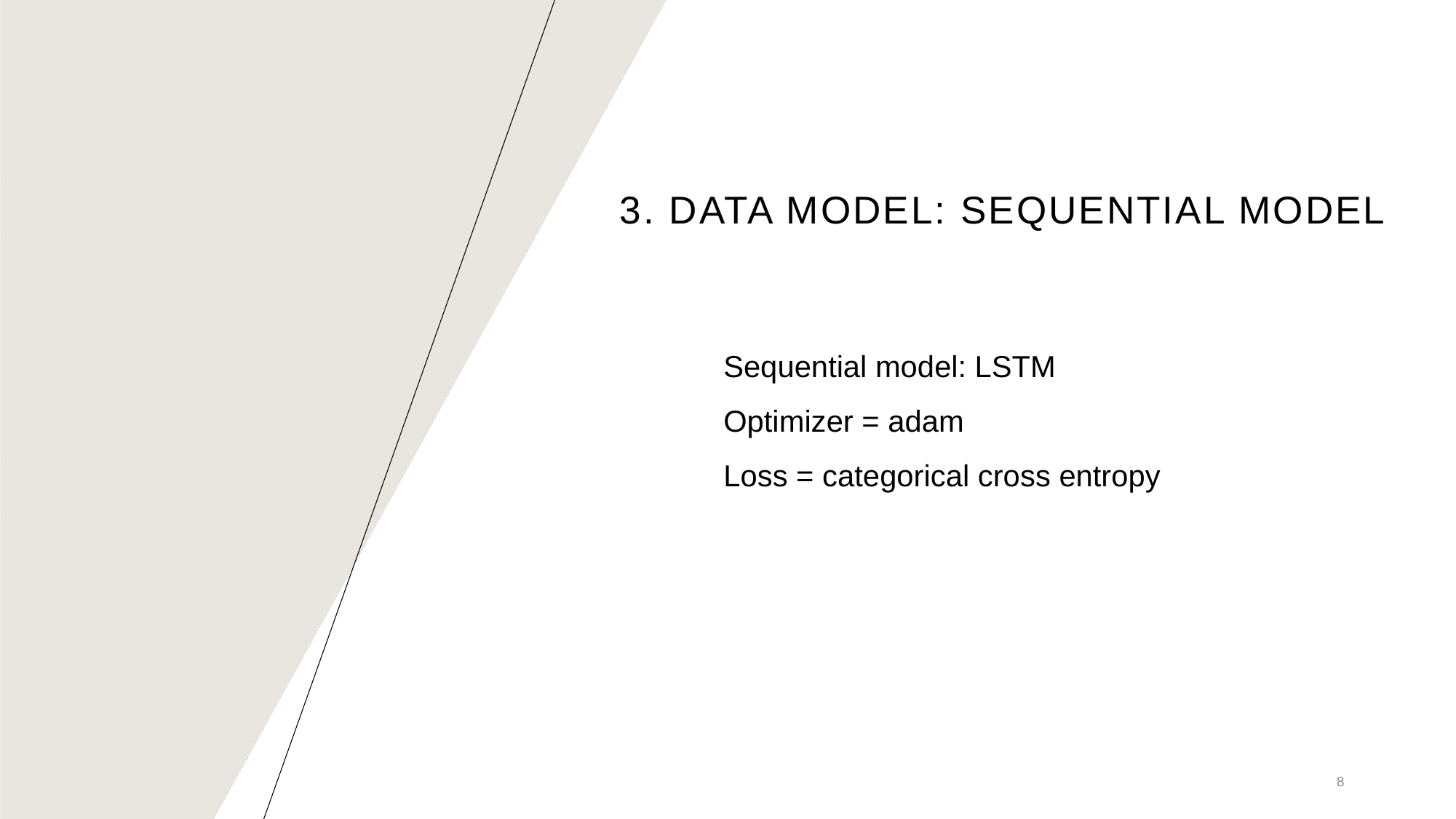

# 3. Data model: sequential model
Sequential model: LSTM
Optimizer = adam
Loss = categorical cross entropy
8